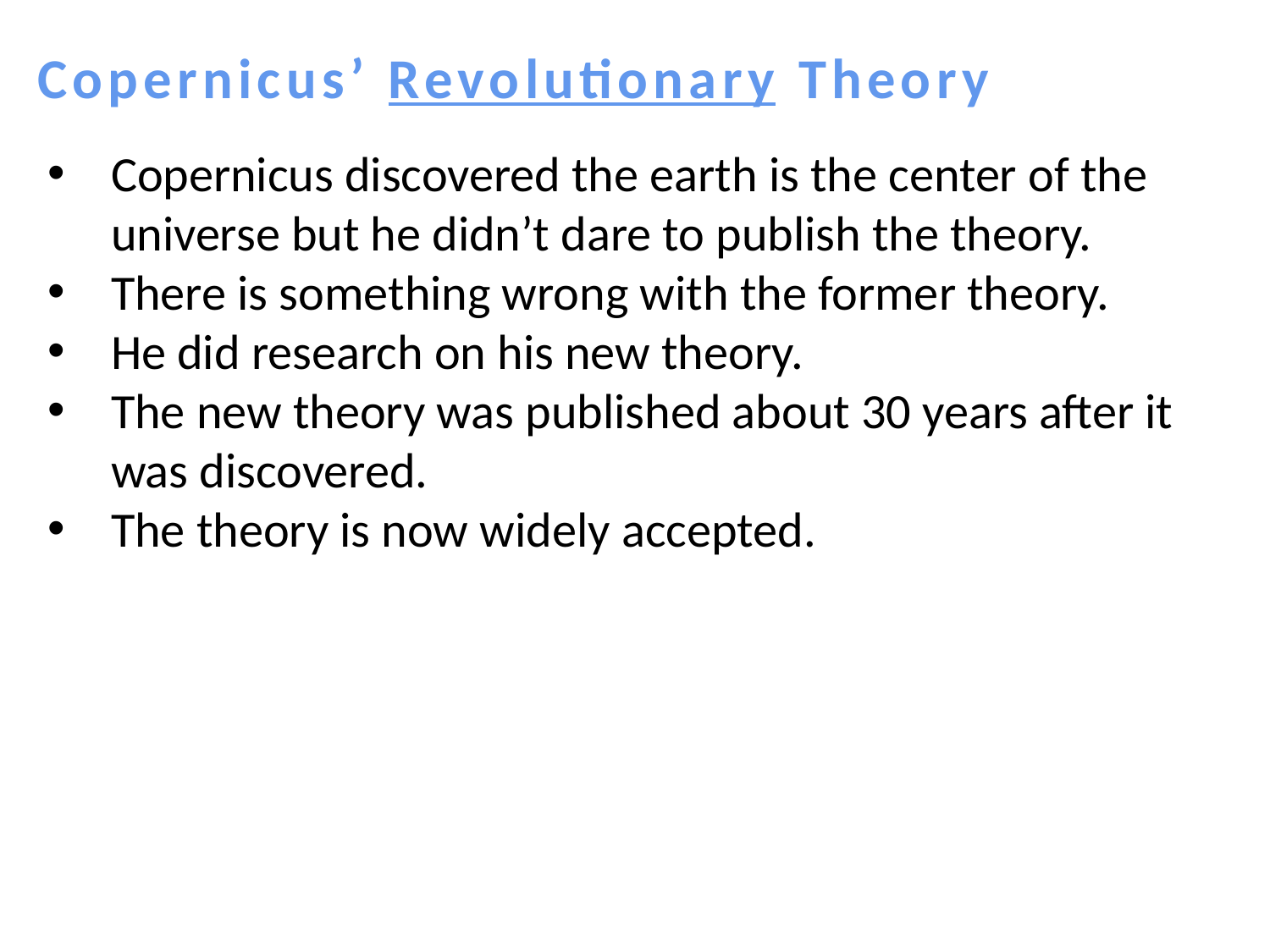

Copernicus’ Revolutionary Theory
Copernicus discovered the earth is the center of the universe but he didn’t dare to publish the theory.
There is something wrong with the former theory.
He did research on his new theory.
The new theory was published about 30 years after it was discovered.
The theory is now widely accepted.